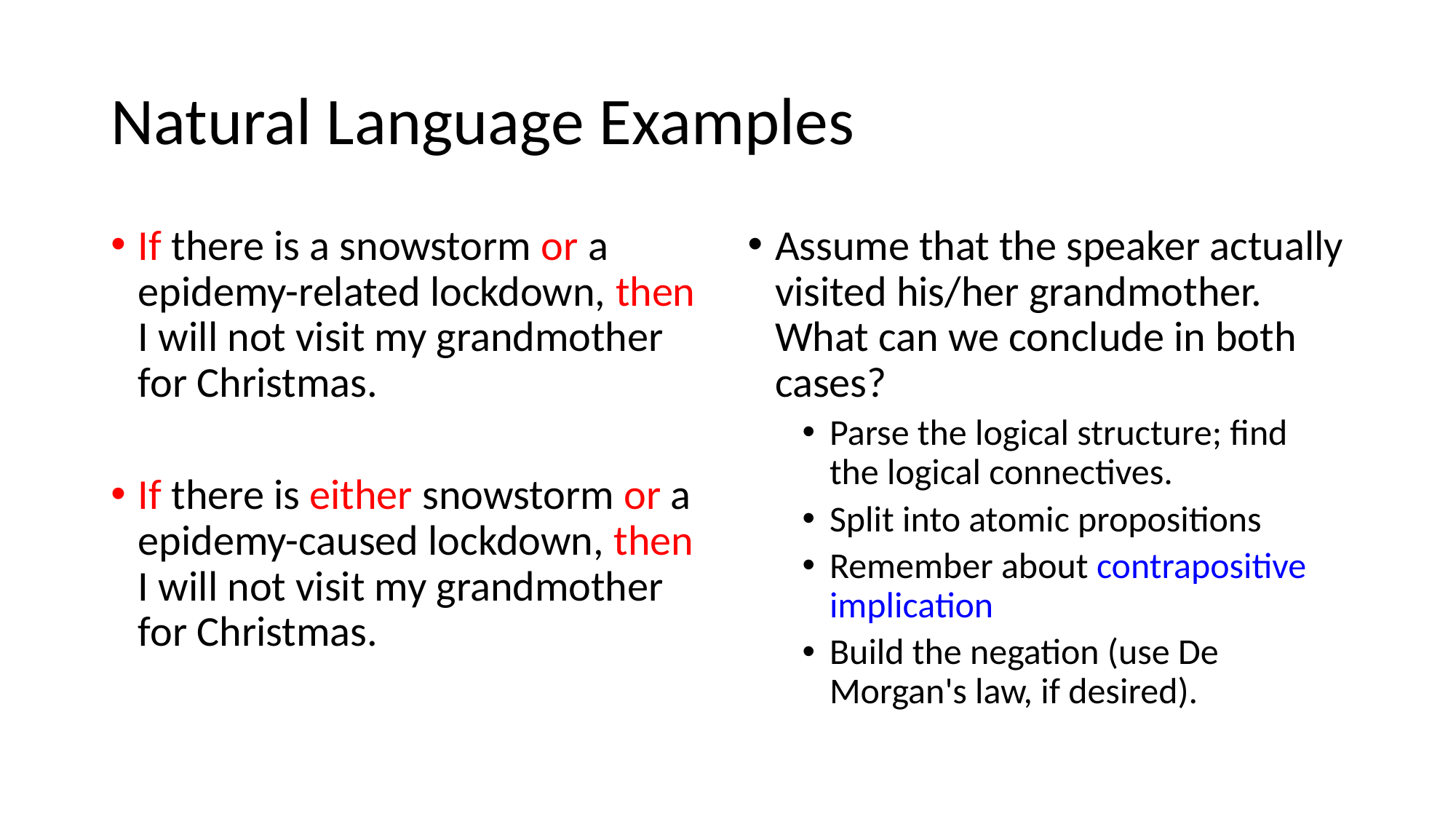

# Natural Language Examples
If there is a snowstorm or a epidemy-related lockdown, then I will not visit my grandmother for Christmas.
If there is either snowstorm or a epidemy-caused lockdown, then I will not visit my grandmother for Christmas.

Assume that the speaker actually visited his/her grandmother. What can we conclude in both cases?
Parse the logical structure; find the logical connectives.
Split into atomic propositions
Remember about contrapositive implication
Build the negation (use De Morgan's law, if desired).